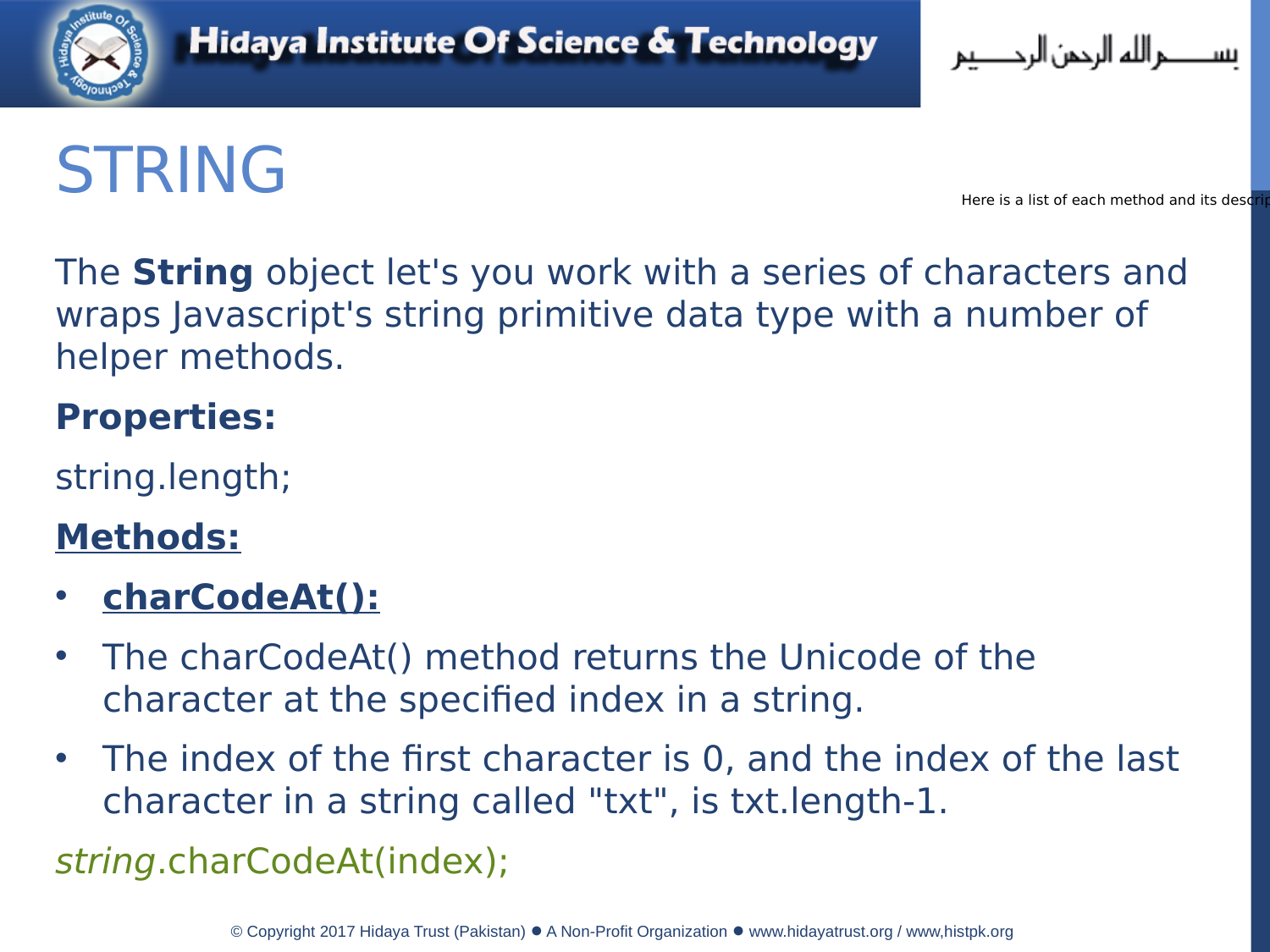

# String
Here is a list of each method and its description.

The String object let's you work with a series of characters and wraps Javascript's string primitive data type with a number of helper methods.
Properties:
string.length;
Methods:
charCodeAt():
The charCodeAt() method returns the Unicode of the character at the specified index in a string.
The index of the first character is 0, and the index of the last character in a string called "txt", is txt.length-1.
string.charCodeAt(index);